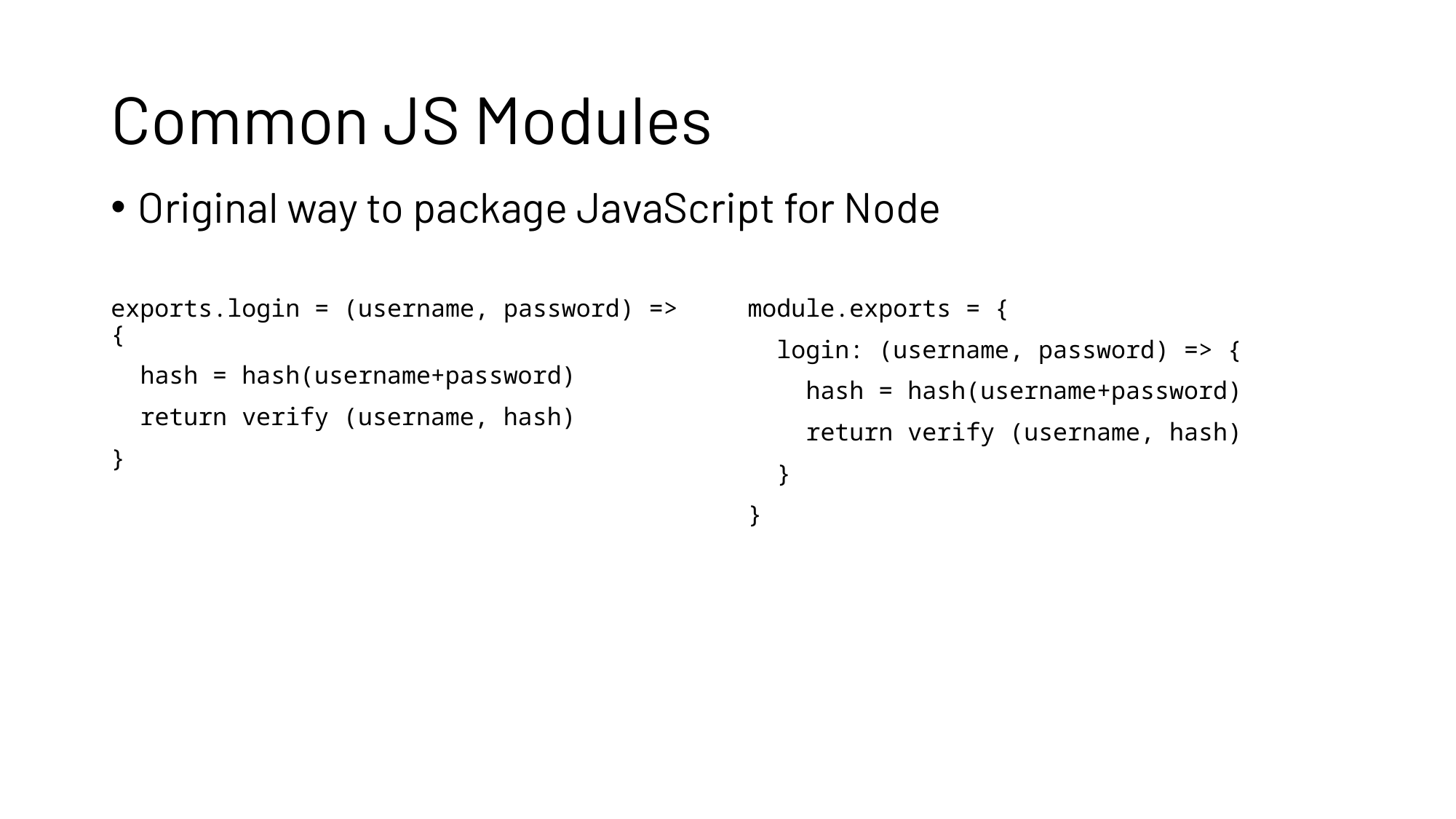

# Common JS Modules
Original way to package JavaScript for Node
exports.login = (username, password) => {
  hash = hash(username+password)
  return verify (username, hash)
}

module.exports = {
  login: (username, password) => {
    hash = hash(username+password)
    return verify (username, hash)
  }
}